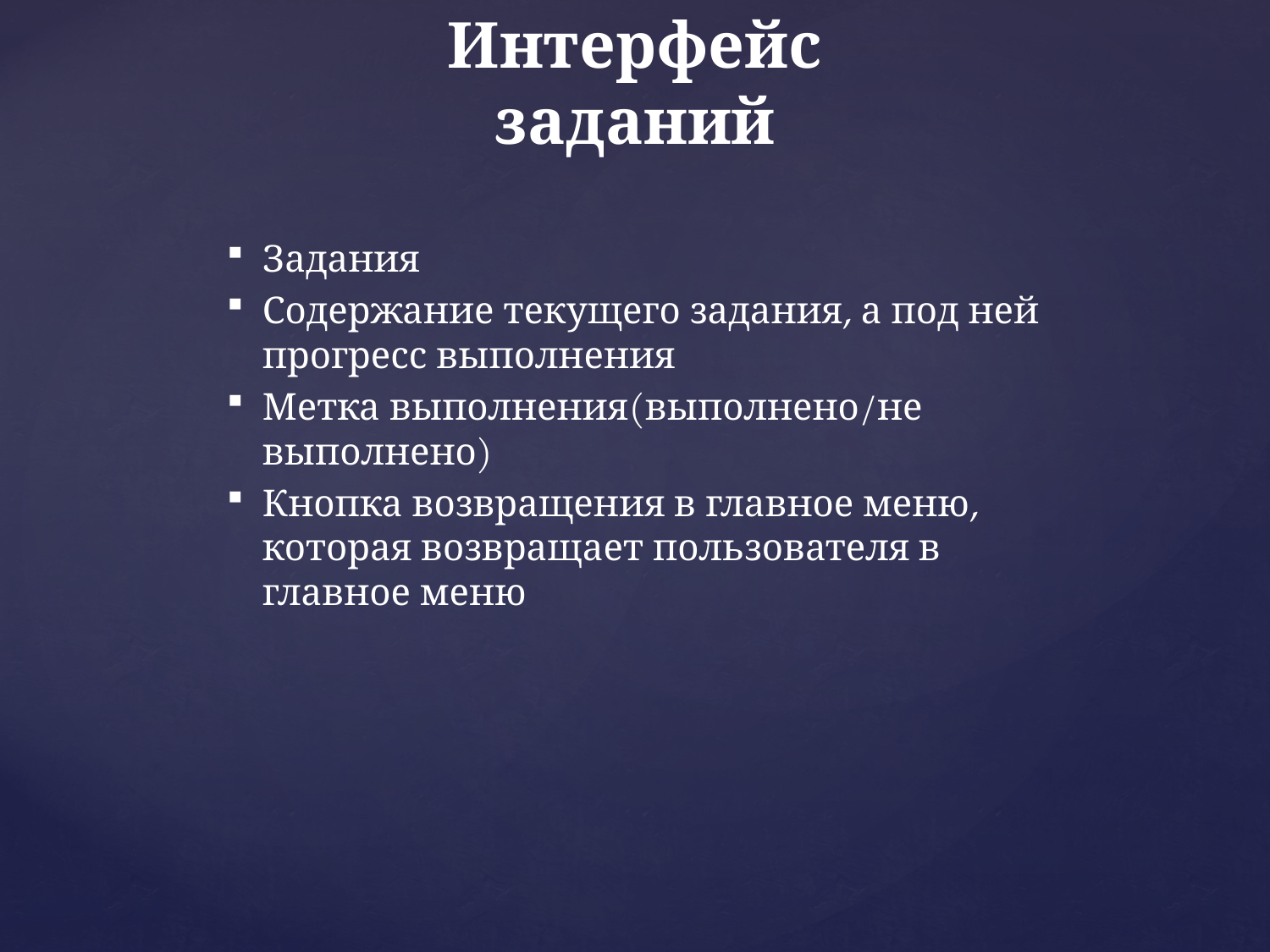

# Интерфейс заданий
Задания
Содержание текущего задания, а под ней прогресс выполнения
Метка выполнения(выполнено/не выполнено)
Кнопка возвращения в главное меню, которая возвращает пользователя в главное меню